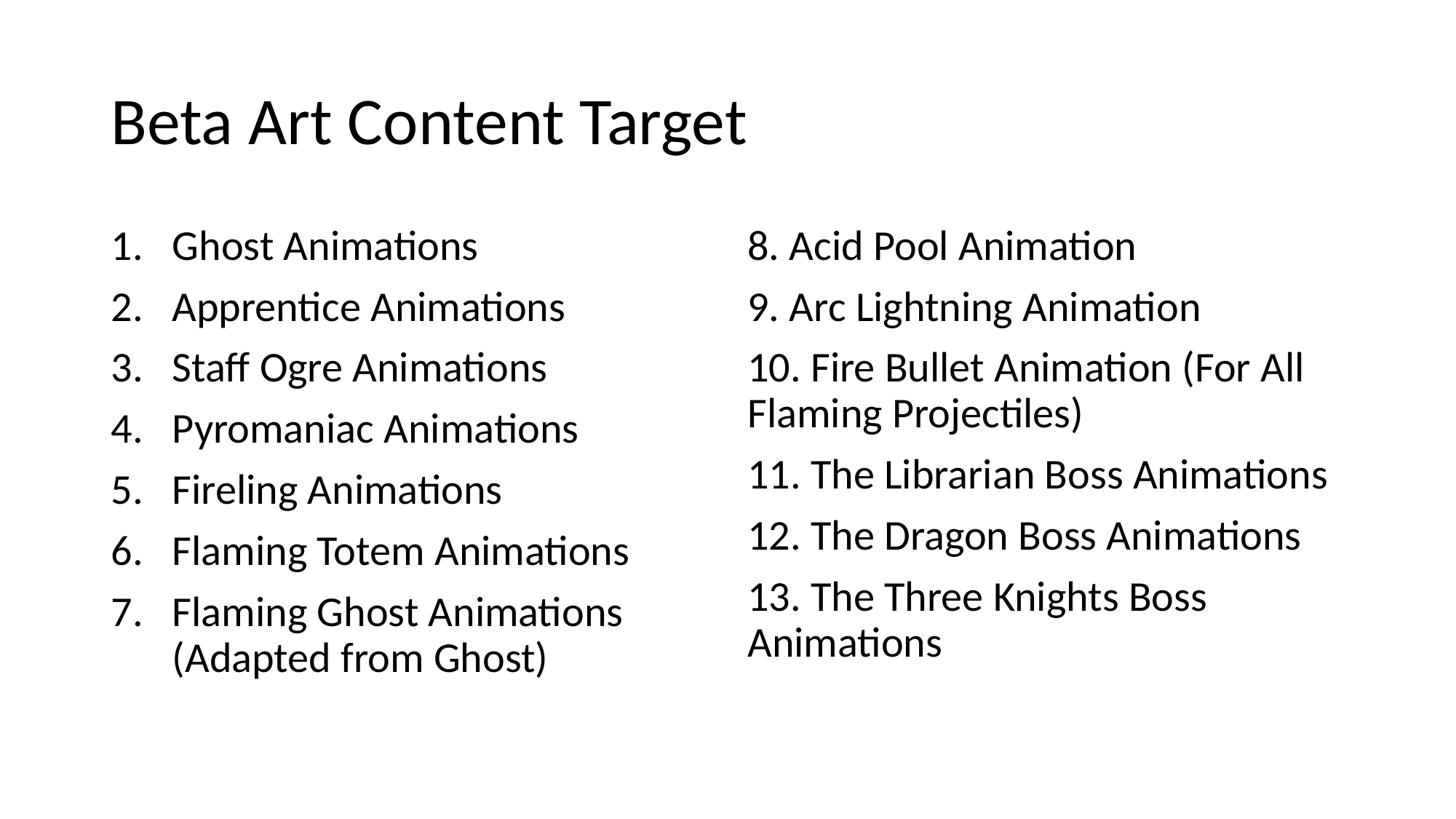

# Beta Art Content Target
Ghost Animations
Apprentice Animations
Staff Ogre Animations
Pyromaniac Animations
Fireling Animations
Flaming Totem Animations
Flaming Ghost Animations (Adapted from Ghost)
8. Acid Pool Animation
9. Arc Lightning Animation
10. Fire Bullet Animation (For All Flaming Projectiles)
11. The Librarian Boss Animations
12. The Dragon Boss Animations
13. The Three Knights Boss Animations